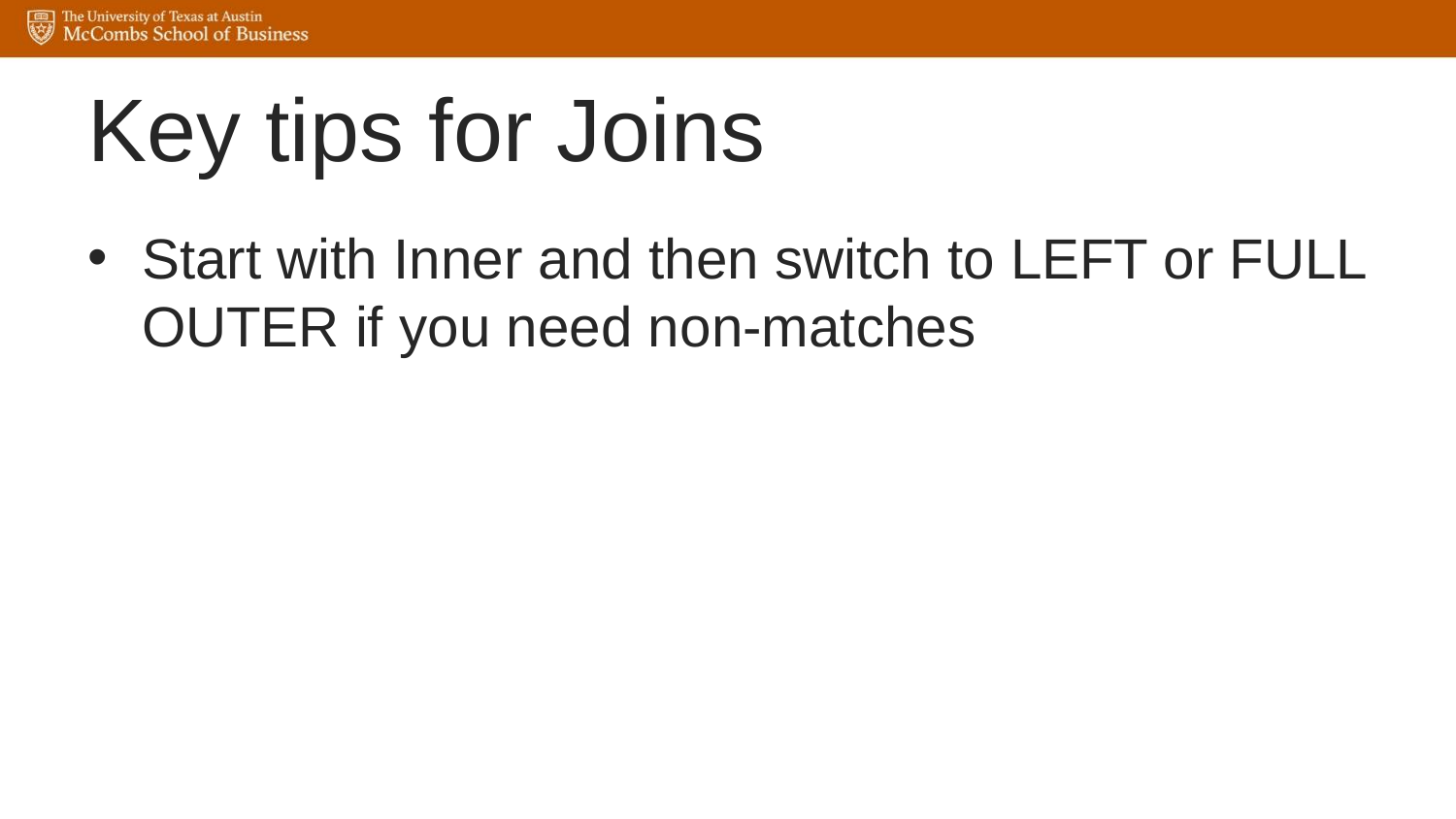

# Key tips for Joins
Start with Inner and then switch to LEFT or FULL OUTER if you need non-matches